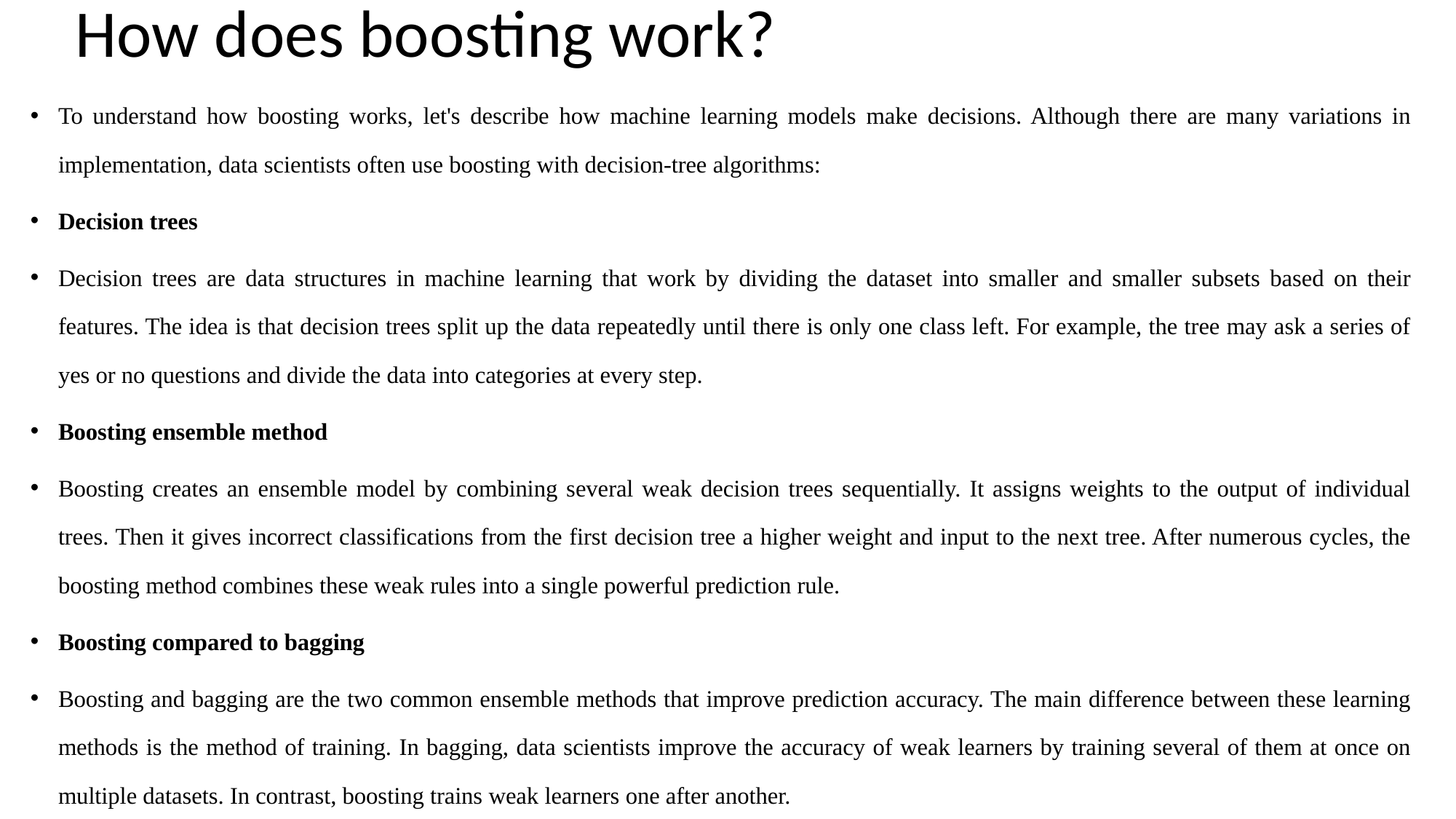

# How does boosting work?
To understand how boosting works, let's describe how machine learning models make decisions. Although there are many variations in implementation, data scientists often use boosting with decision-tree algorithms:
Decision trees
Decision trees are data structures in machine learning that work by dividing the dataset into smaller and smaller subsets based on their features. The idea is that decision trees split up the data repeatedly until there is only one class left. For example, the tree may ask a series of yes or no questions and divide the data into categories at every step.
Boosting ensemble method
Boosting creates an ensemble model by combining several weak decision trees sequentially. It assigns weights to the output of individual trees. Then it gives incorrect classifications from the first decision tree a higher weight and input to the next tree. After numerous cycles, the boosting method combines these weak rules into a single powerful prediction rule.
Boosting compared to bagging
Boosting and bagging are the two common ensemble methods that improve prediction accuracy. The main difference between these learning methods is the method of training. In bagging, data scientists improve the accuracy of weak learners by training several of them at once on multiple datasets. In contrast, boosting trains weak learners one after another.